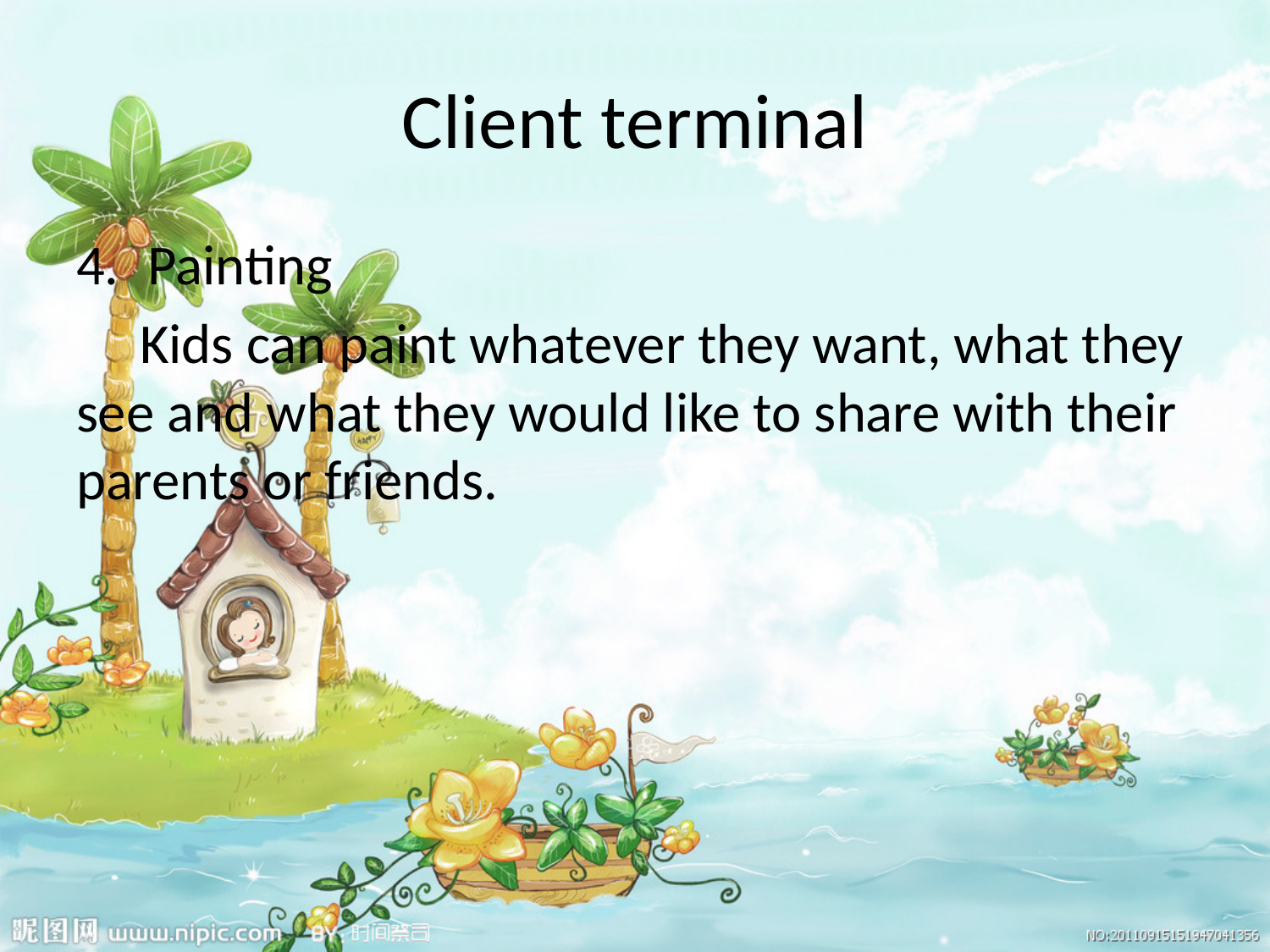

# Client terminal
Painting
     Kids can paint whatever they want, what they see and what they would like to share with their parents or friends.